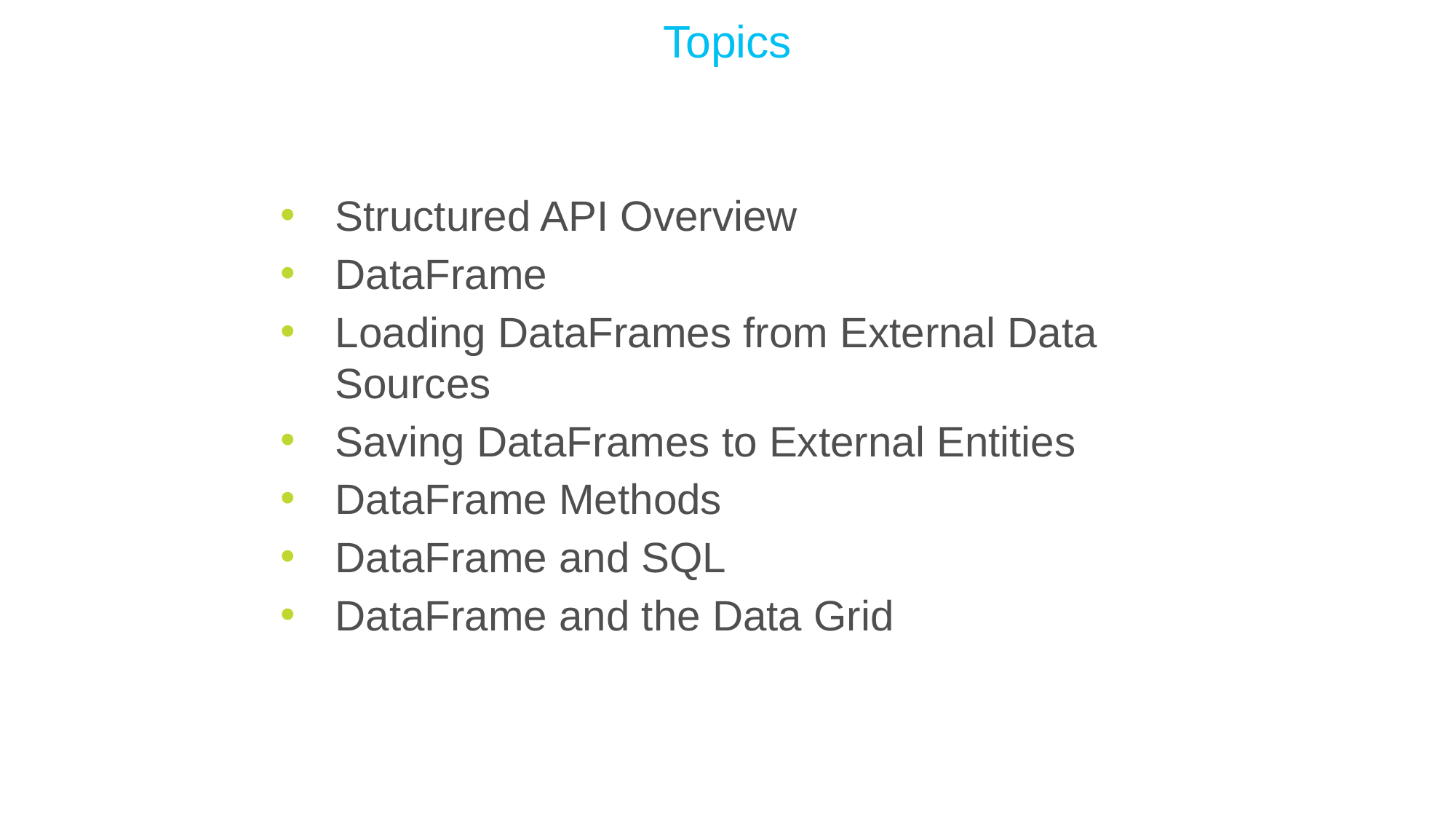

# Topics
Structured API Overview
DataFrame
Loading DataFrames from External Data Sources
Saving DataFrames to External Entities
DataFrame Methods
DataFrame and SQL
DataFrame and the Data Grid

3